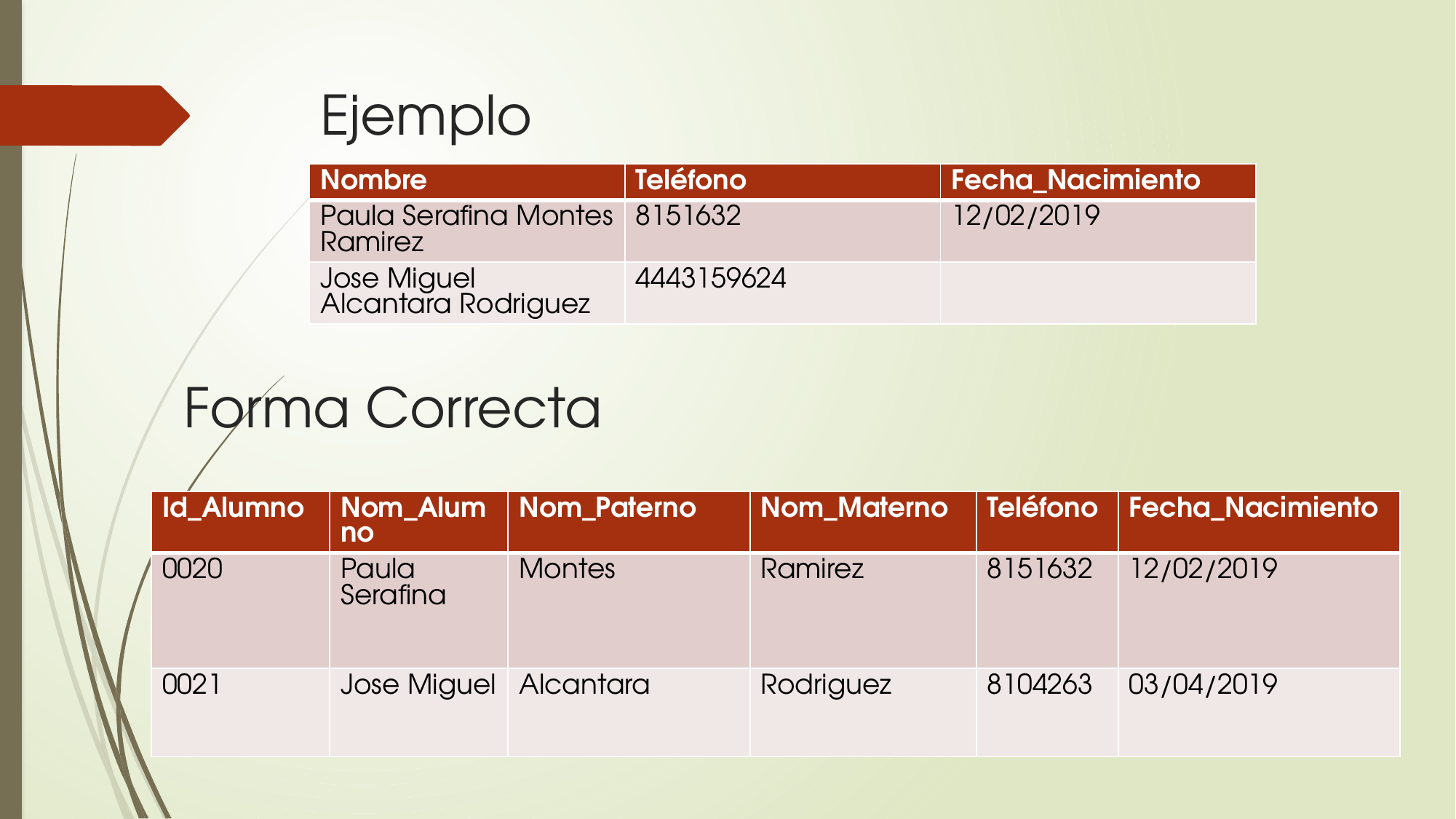

# Ejemplo
| Nombre | Teléfono | Fecha\_Nacimiento |
| --- | --- | --- |
| Paula Serafina Montes Ramirez | 8151632 | 12/02/2019 |
| Jose Miguel Alcantara Rodriguez | 4443159624 |  |
Forma Correcta
| Id\_Alumno | Nom\_Alumno | Nom\_Paterno | Nom\_Materno | Teléfono | Fecha\_Nacimiento |
| --- | --- | --- | --- | --- | --- |
| 0020 | Paula Serafina | Montes | Ramirez | 8151632 | 12/02/2019 |
| 0021 | Jose Miguel | Alcantara | Rodriguez | 8104263 | 03/04/2019 |